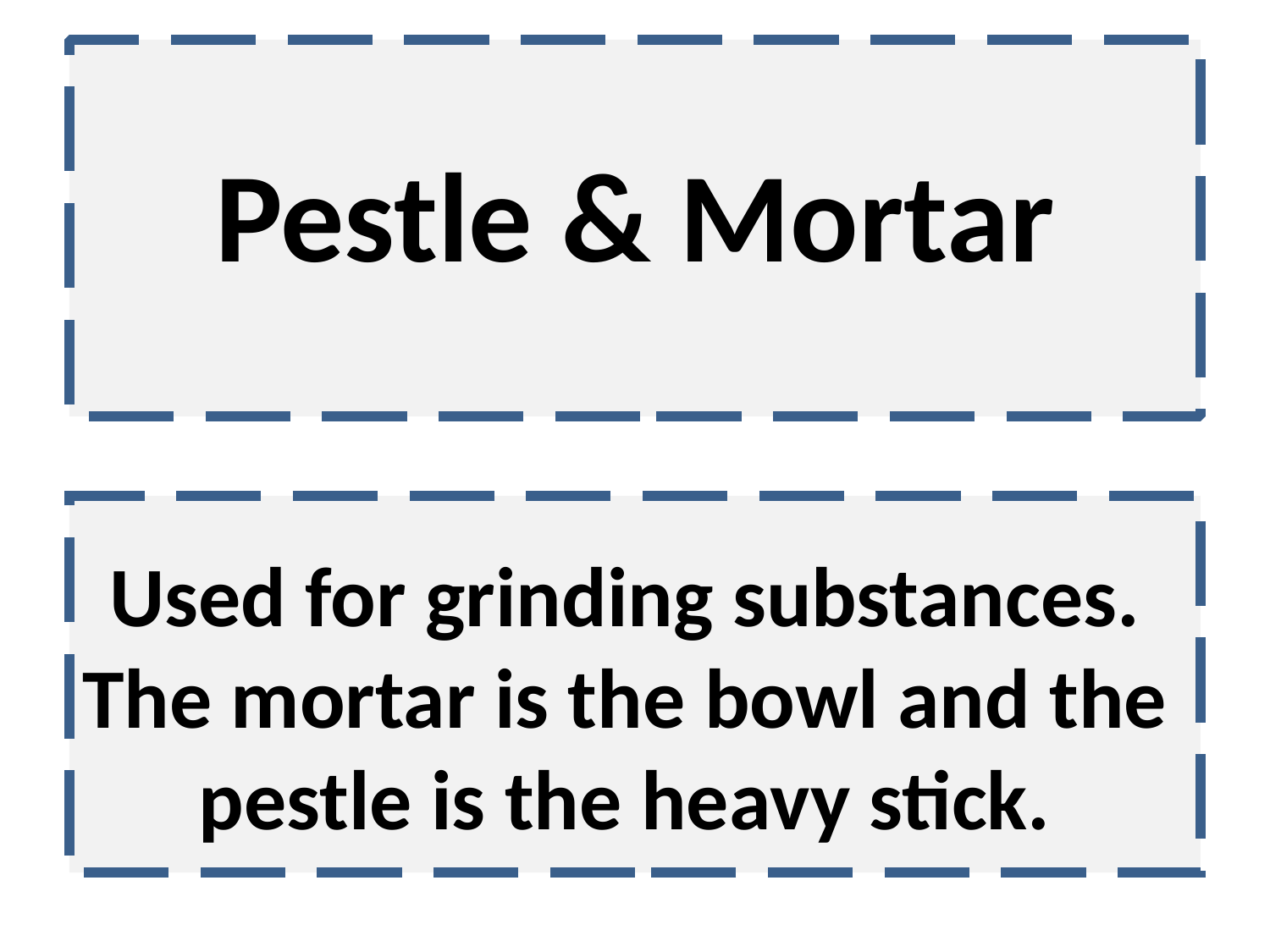

Pestle & Mortar

Used for grinding substances.
The mortar is the bowl and the pestle is the heavy stick.